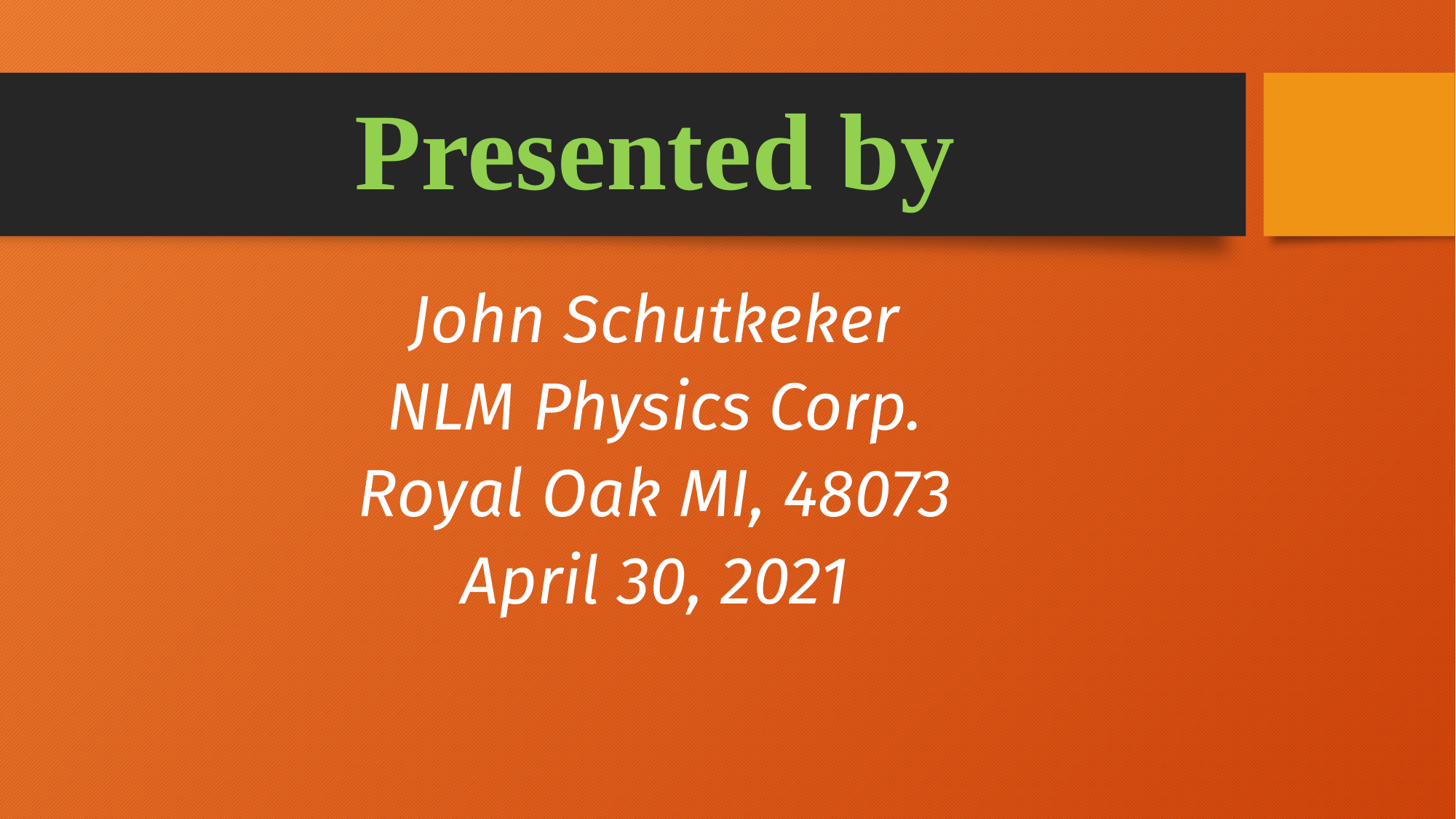

# Presented by
John Schutkeker
NLM Physics Corp.
Royal Oak MI, 48073
April 30, 2021